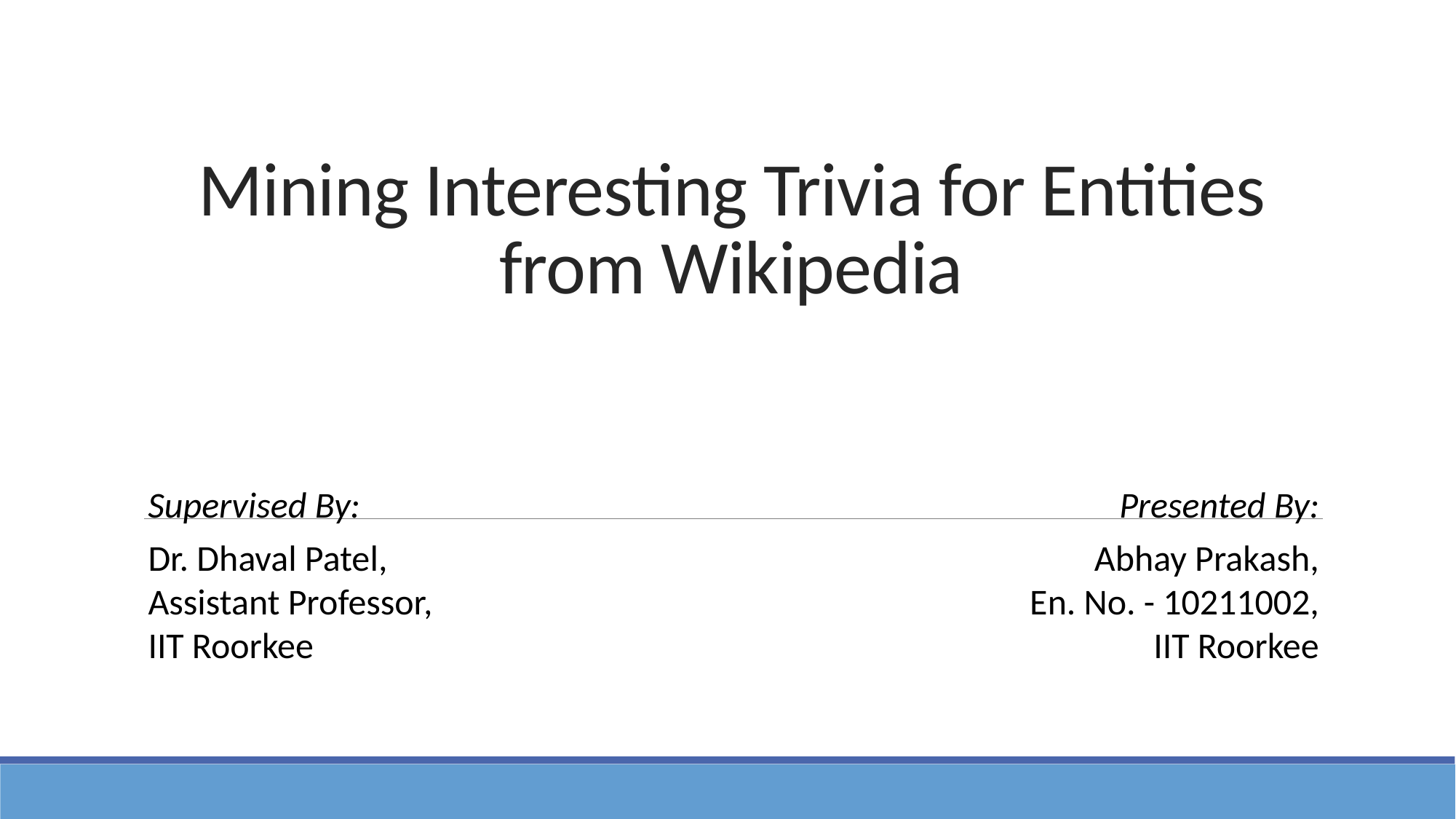

# Mining Interesting Trivia for Entities from Wikipedia
Supervised By:
Presented By:
Abhay Prakash,
En. No. - 10211002,
IIT Roorkee
Dr. Dhaval Patel,
Assistant Professor,
IIT Roorkee